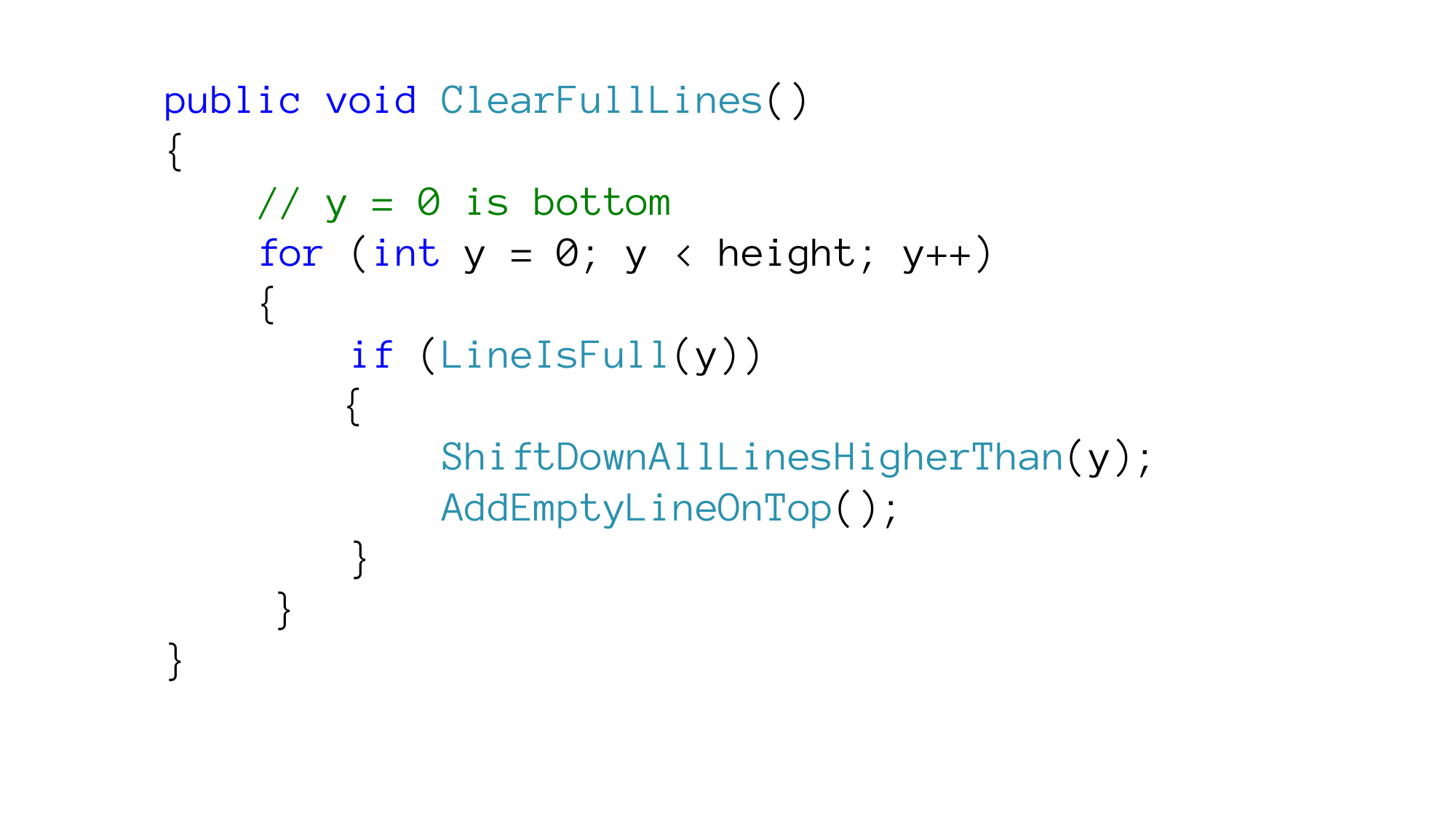

public void ClearFullLines()
{
    // y = 0 is bottom
    for (int y = 0; y < height; y++)
    {
        if (LineIsFull(y))
	   {
            ShiftDownAllLinesHigherThan(y);
            AddEmptyLineOnTop();
        }
	}
}